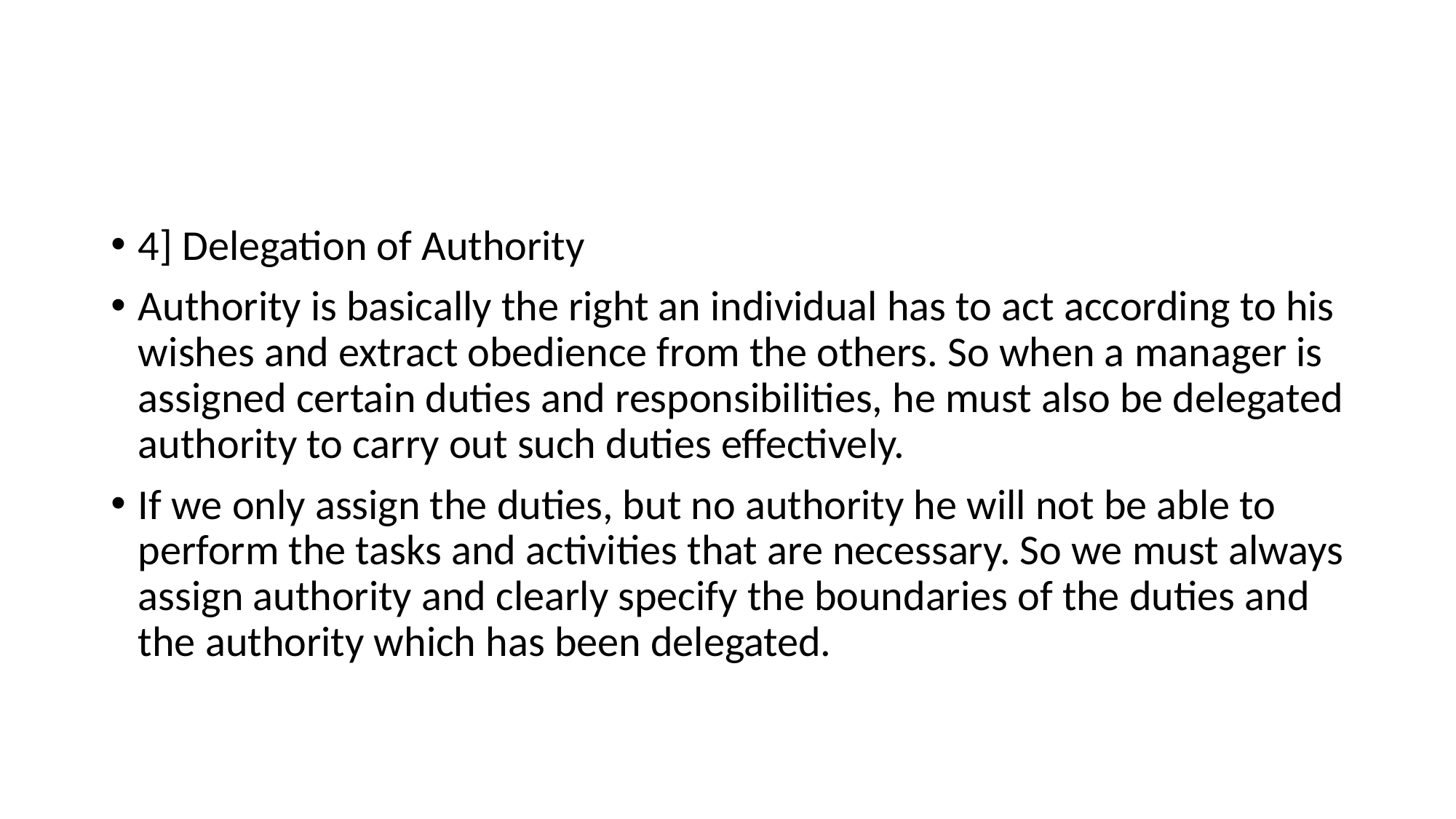

#
4] Delegation of Authority
Authority is basically the right an individual has to act according to his wishes and extract obedience from the others. So when a manager is assigned certain duties and responsibilities, he must also be delegated authority to carry out such duties effectively.
If we only assign the duties, but no authority he will not be able to perform the tasks and activities that are necessary. So we must always assign authority and clearly specify the boundaries of the duties and the authority which has been delegated.